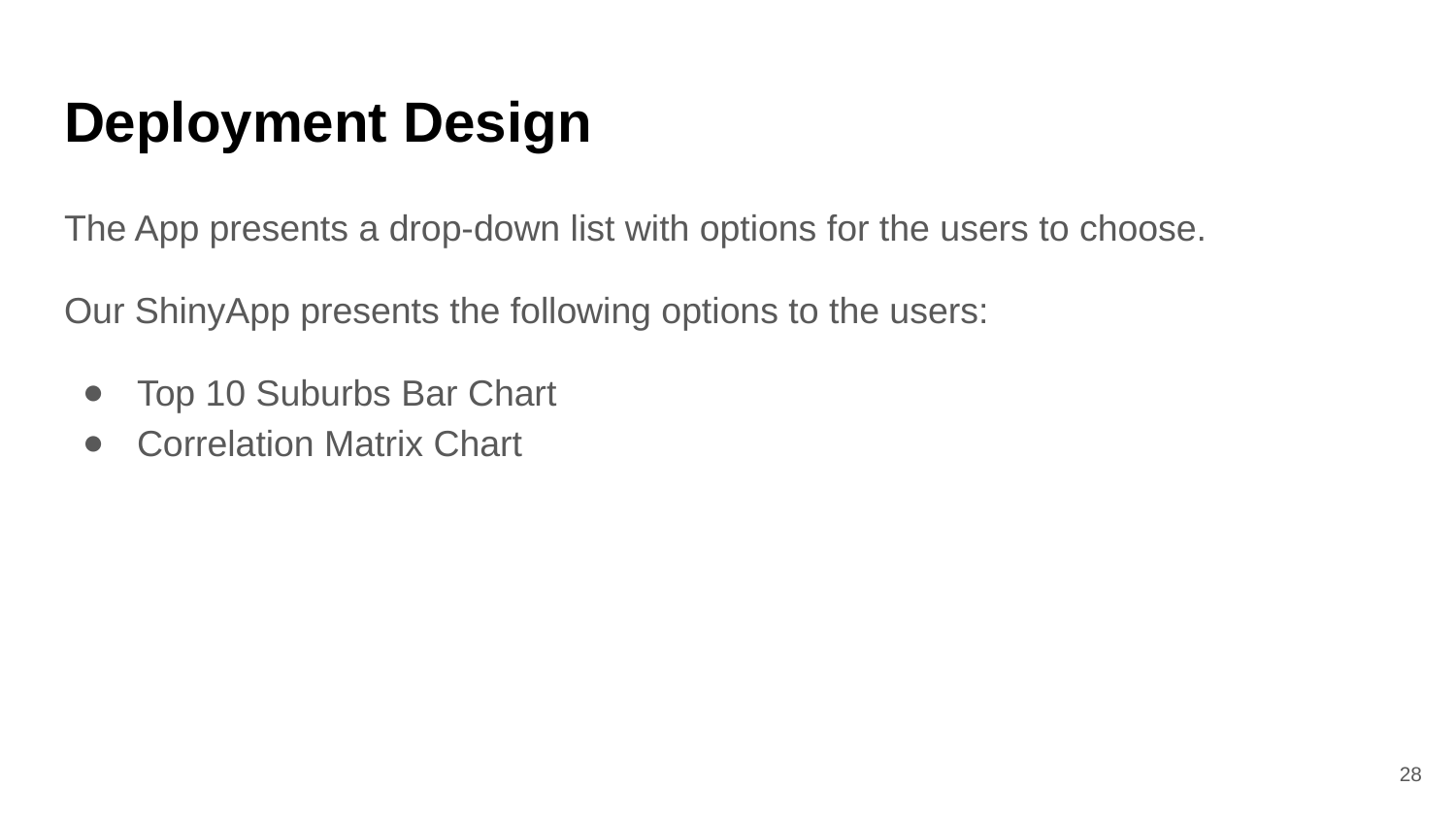

# Deployment Design
The App presents a drop-down list with options for the users to choose.
Our ShinyApp presents the following options to the users:
Top 10 Suburbs Bar Chart
Correlation Matrix Chart
28